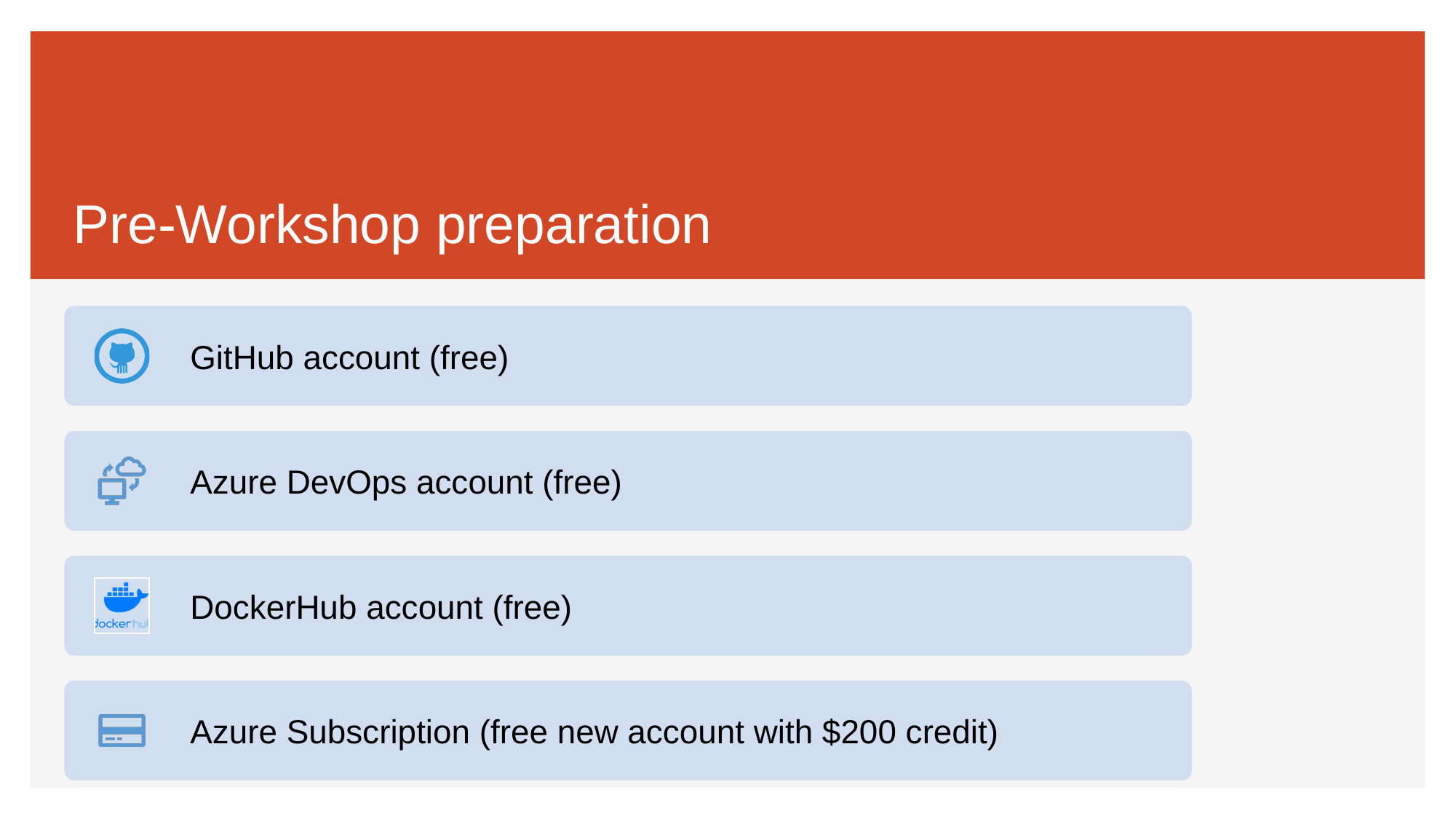

# Pre-Workshop preparation
GitHub account (free)
Azure DevOps account (free)
DockerHub account (free)
Azure Subscription (free new account with $200 credit)